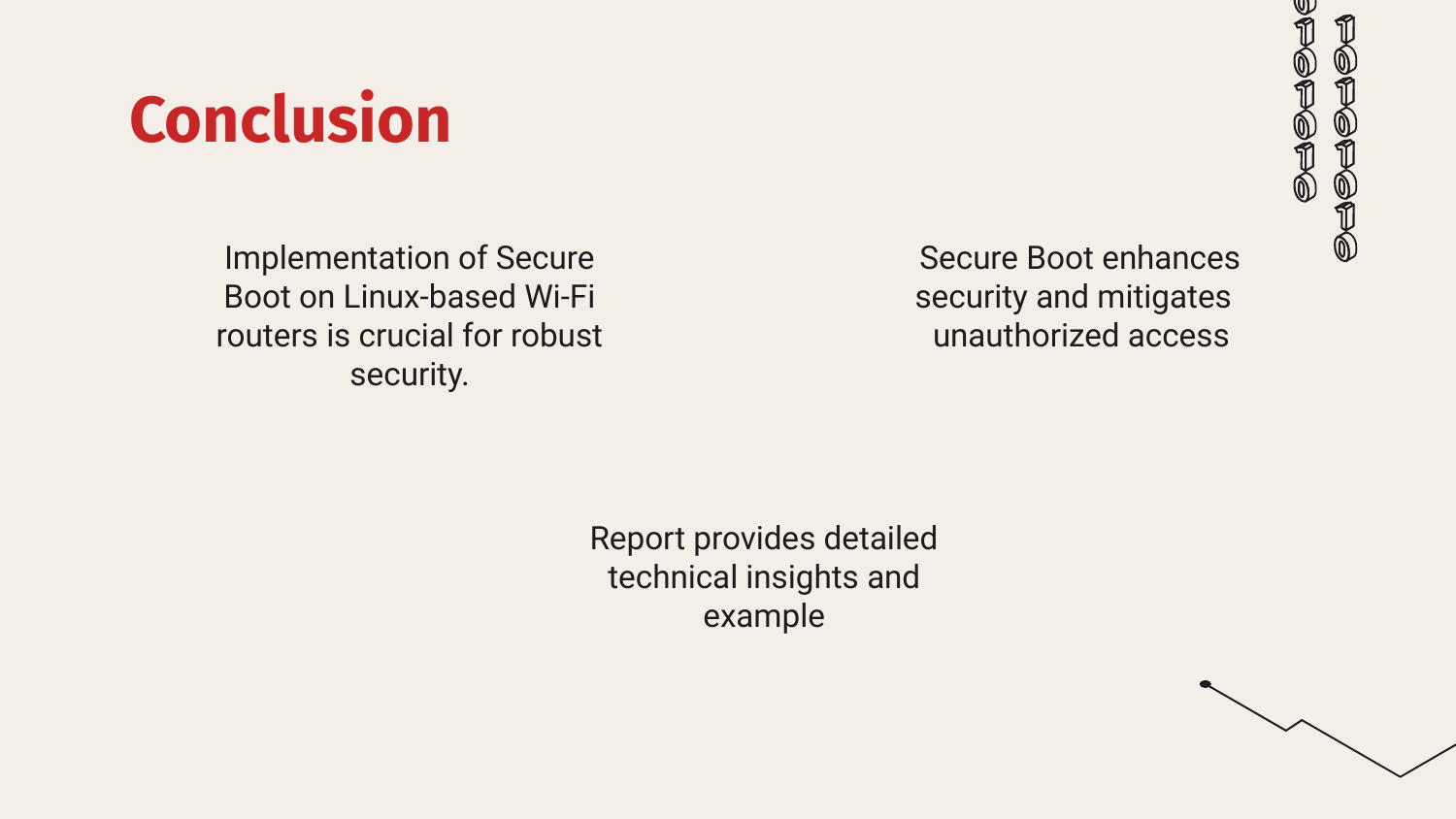

# Conclusion
	Implementation of Secure Boot on Linux-based Wi-Fi routers is crucial for robust security.
      Secure Boot enhances security and mitigates   unauthorized access
	Report provides detailed technical insights and example